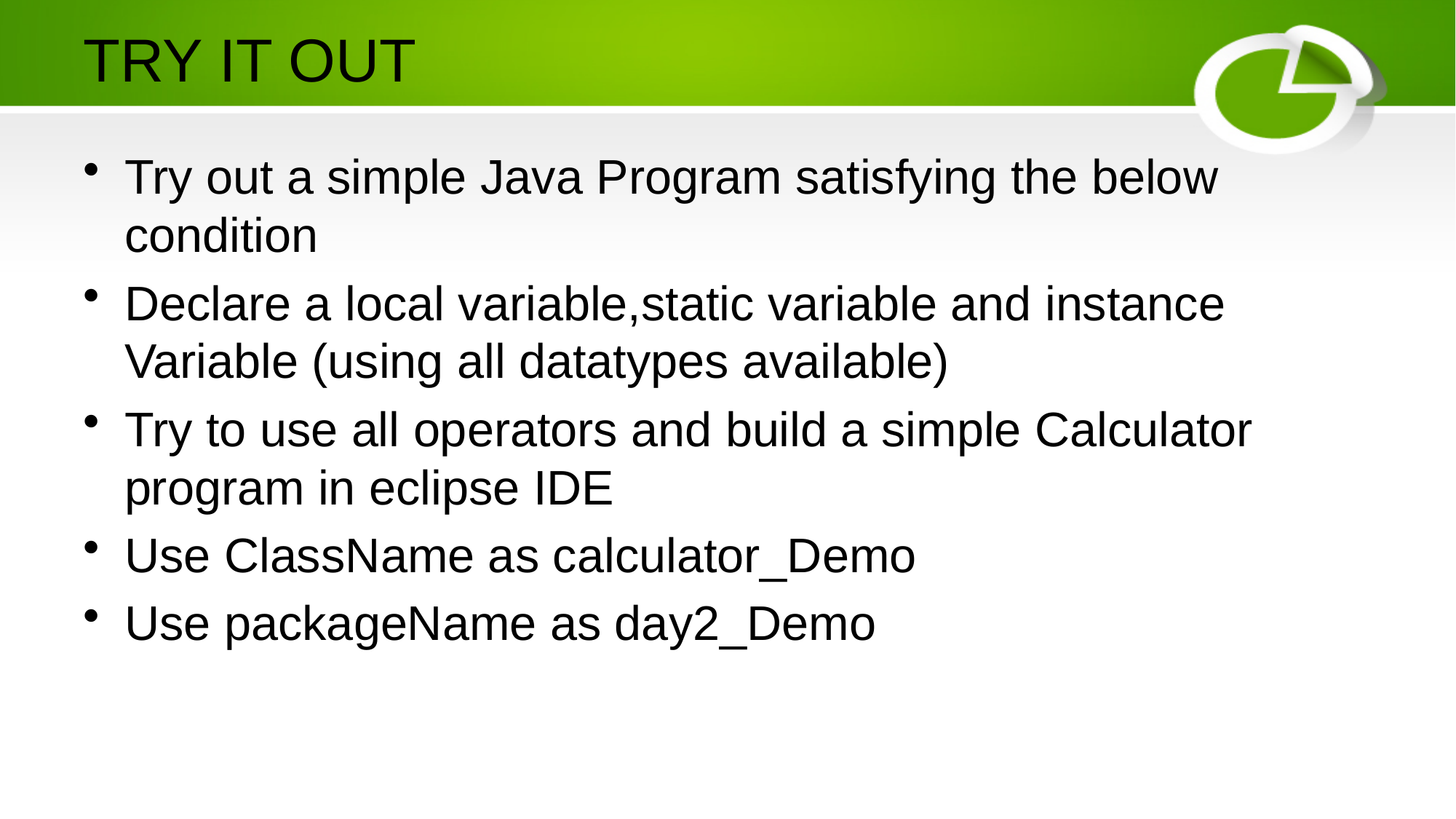

# TRY IT OUT
Try out a simple Java Program satisfying the below condition
Declare a local variable,static variable and instance Variable (using all datatypes available)
Try to use all operators and build a simple Calculator program in eclipse IDE
Use ClassName as calculator_Demo
Use packageName as day2_Demo